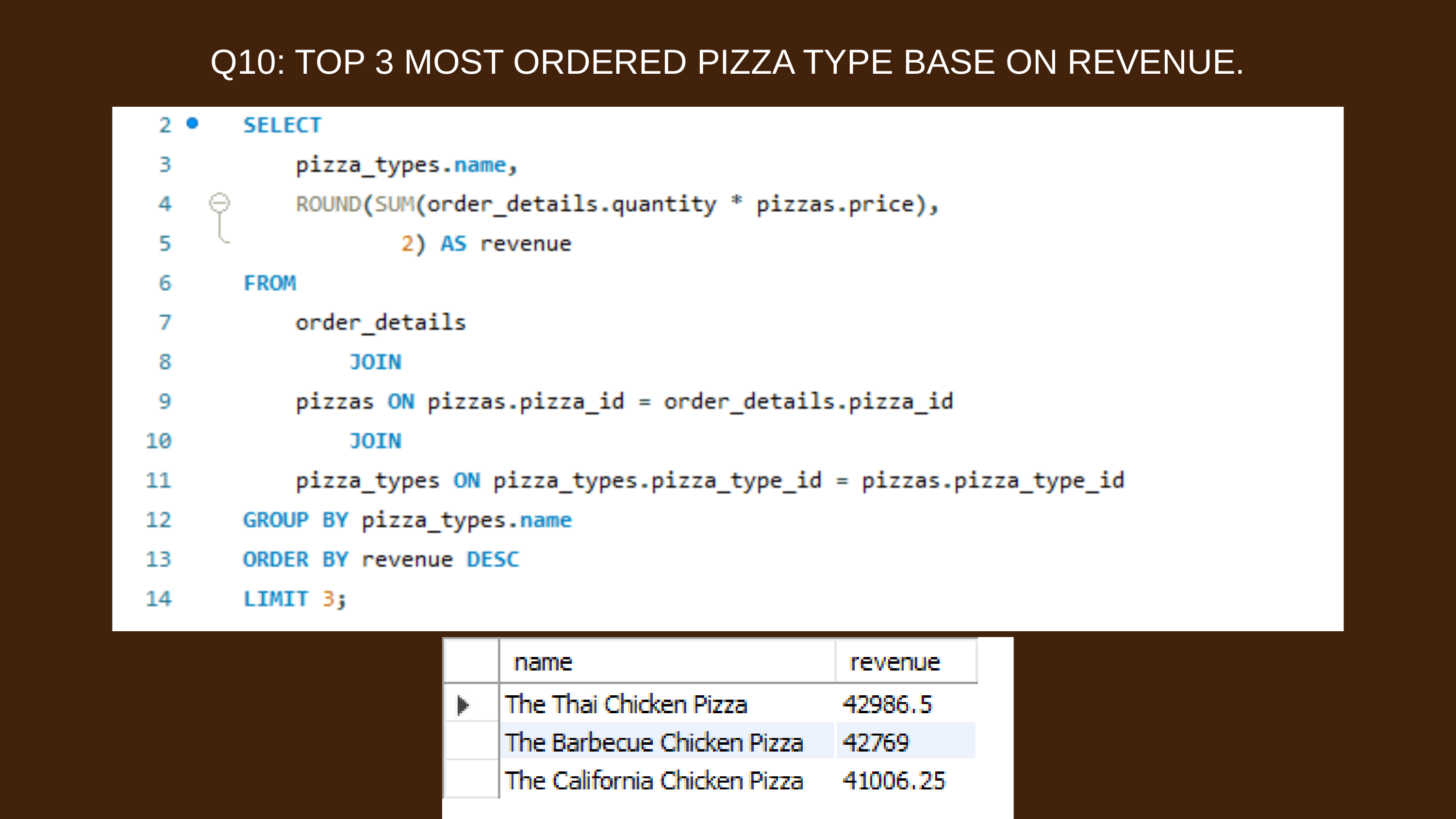

Q10: TOP 3 MOST ORDERED PIZZA TYPE BASE ON REVENUE.